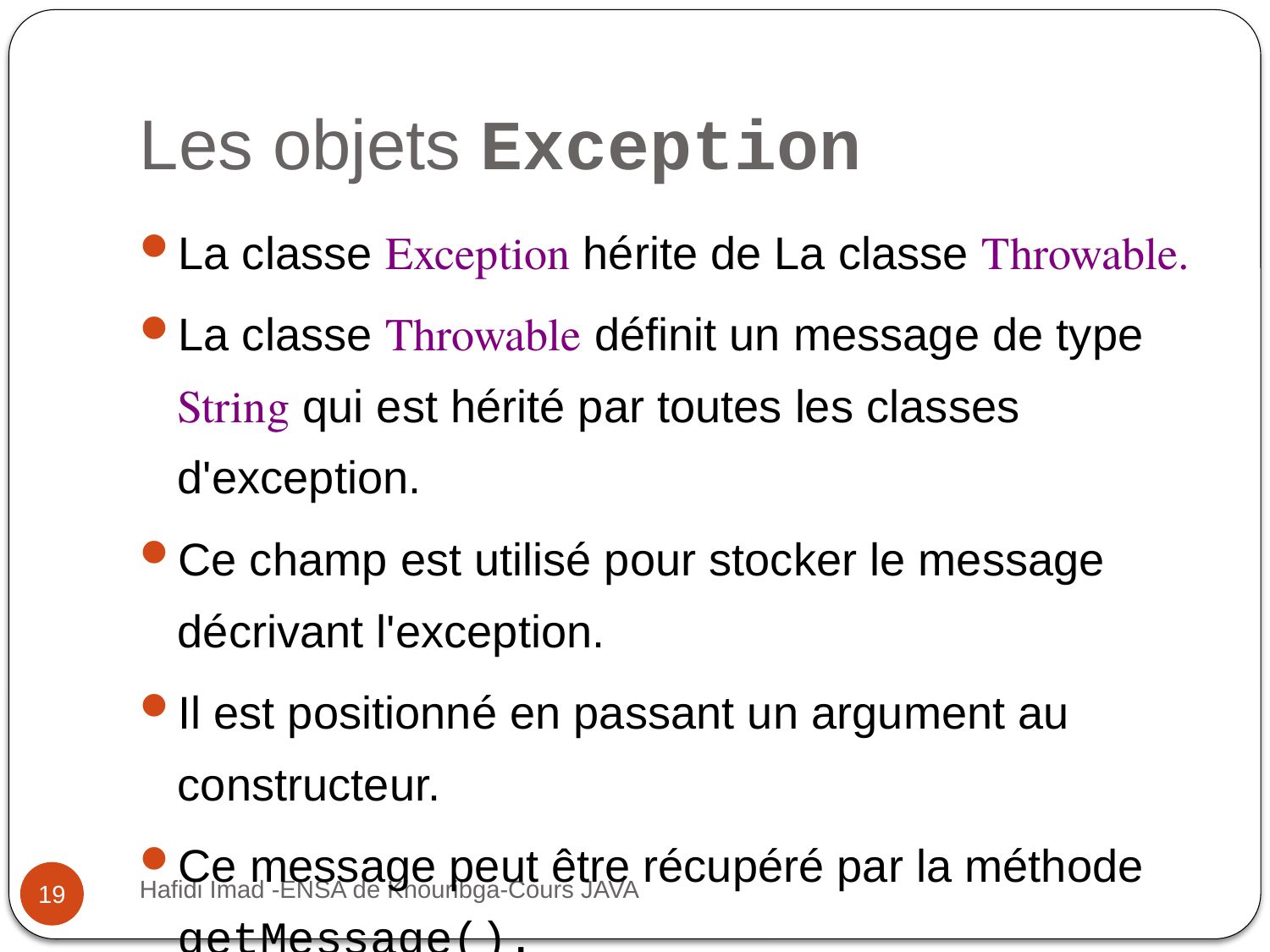

# Les objets Exception
La classe Exception hérite de La classe Throwable.
La classe Throwable définit un message de type String qui est hérité par toutes les classes d'exception.
Ce champ est utilisé pour stocker le message décrivant l'exception.
Il est positionné en passant un argument au constructeur.
Ce message peut être récupéré par la méthode getMessage().
19
Hafidi Imad -ENSA de Khouribga-Cours JAVA